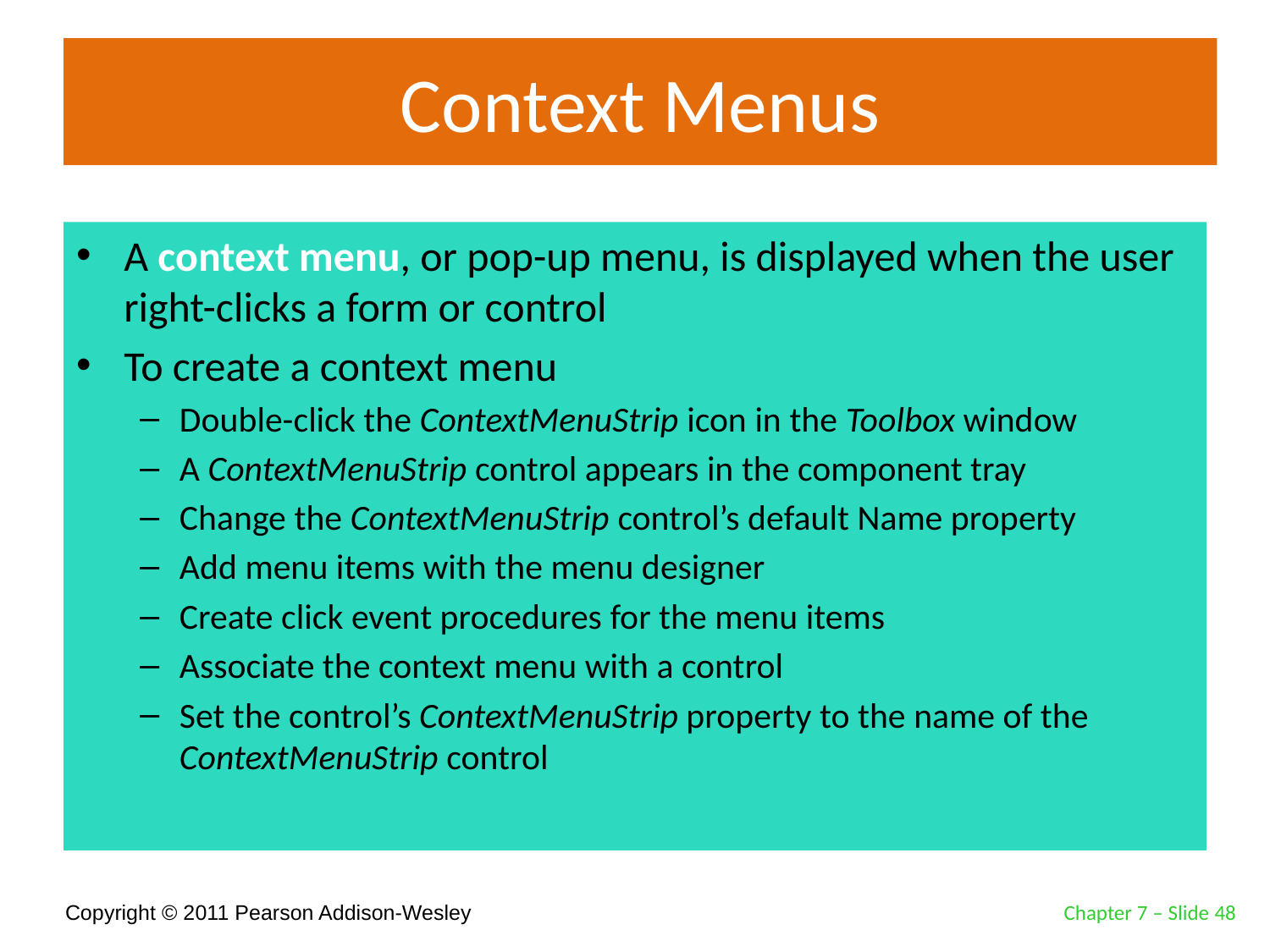

# Context Menus
A context menu, or pop-up menu, is displayed when the user right-clicks a form or control
To create a context menu
Double-click the ContextMenuStrip icon in the Toolbox window
A ContextMenuStrip control appears in the component tray
Change the ContextMenuStrip control’s default Name property
Add menu items with the menu designer
Create click event procedures for the menu items
Associate the context menu with a control
Set the control’s ContextMenuStrip property to the name of the ContextMenuStrip control
Chapter 7 – Slide 48